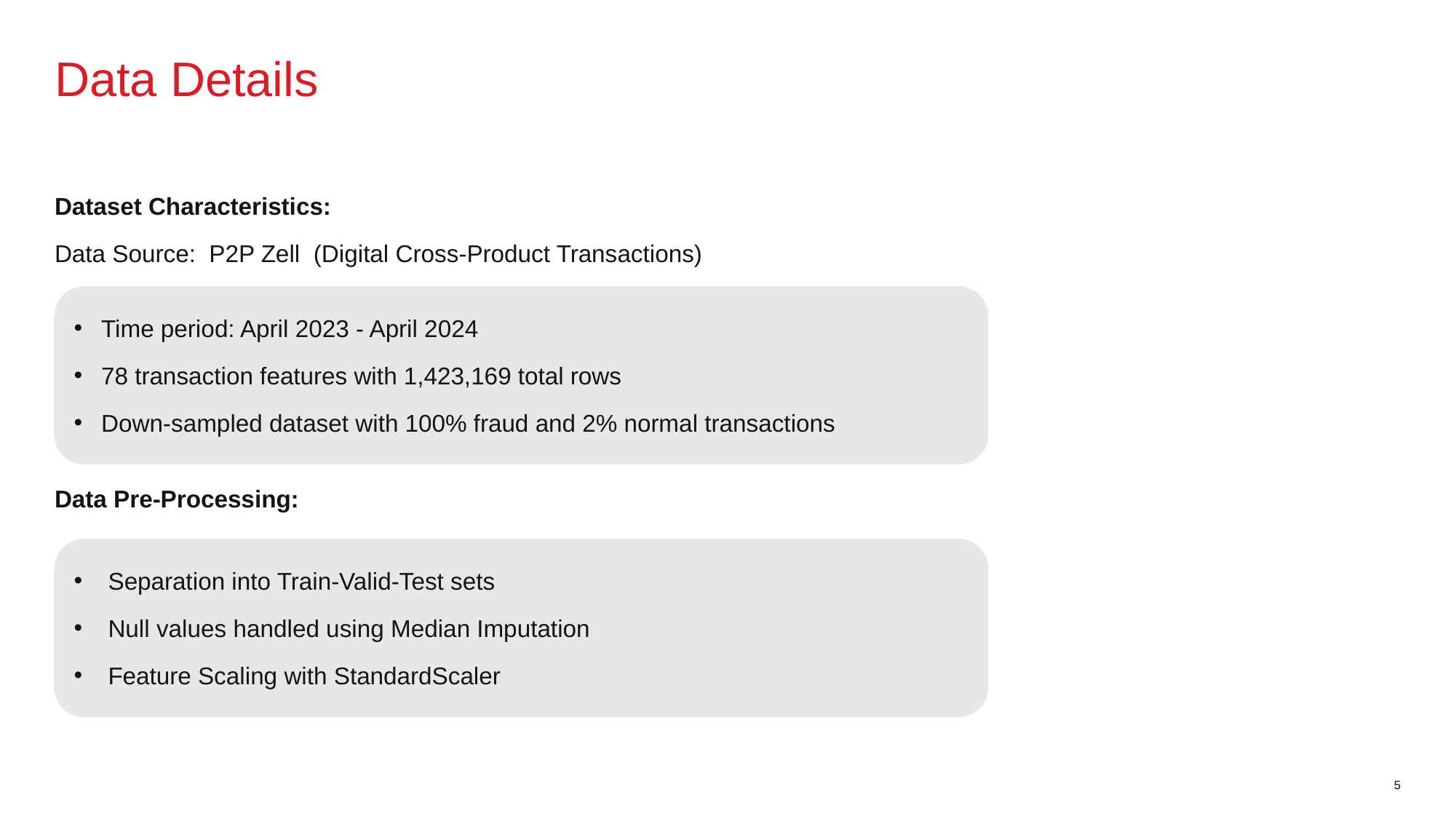

# Data Details
Dataset Characteristics:
Data Source:  P2P Zell  (Digital Cross-Product Transactions)

Data Pre-Processing:

Time period: April 2023 - April 2024
78 transaction features with 1,423,169 total rows
Down-sampled dataset with 100% fraud and 2% normal transactions
Separation into Train-Valid-Test sets
Null values handled using Median Imputation
Feature Scaling with StandardScaler
5